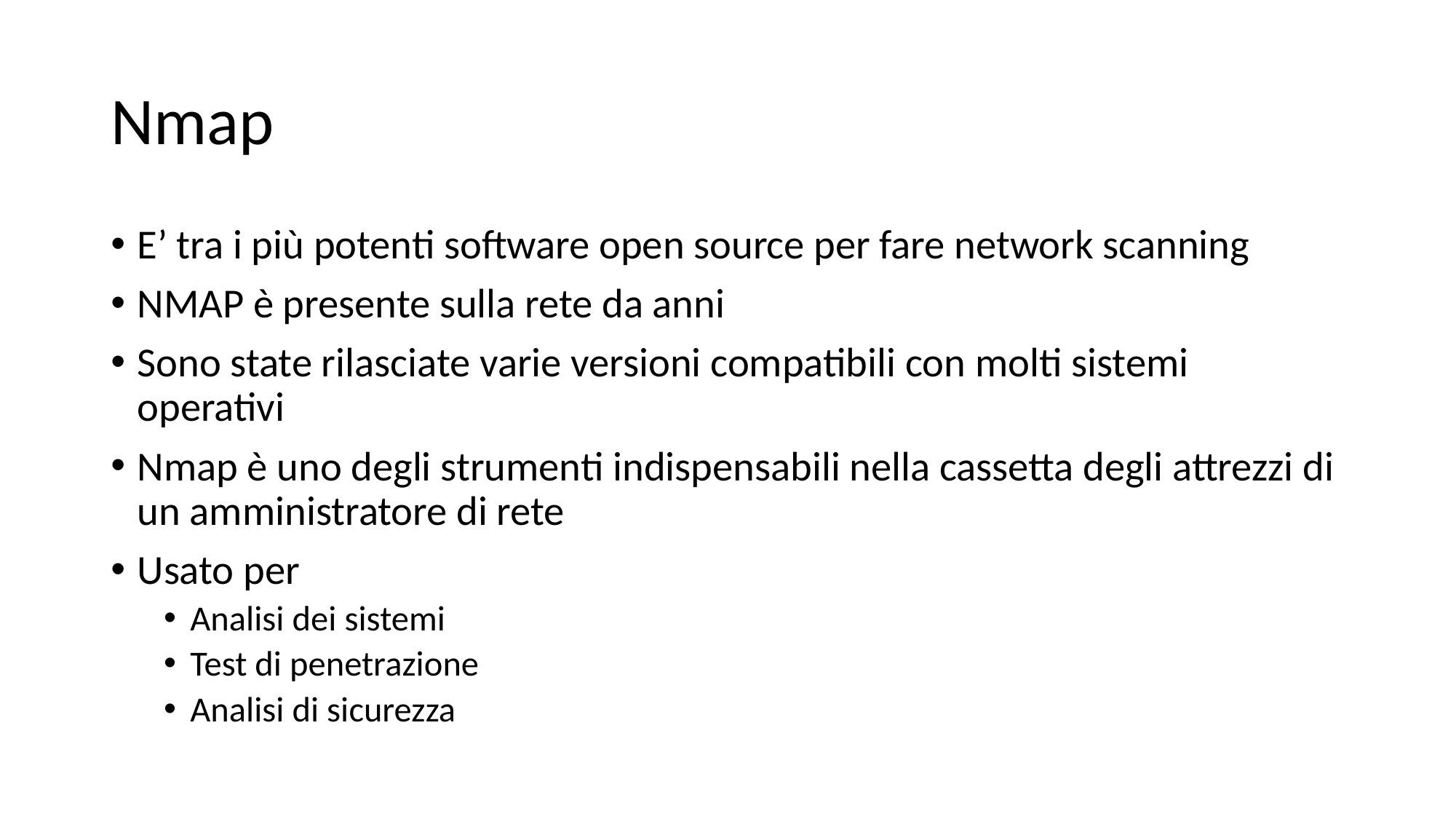

# Nmap
E’ tra i più potenti software open source per fare network scanning
NMAP è presente sulla rete da anni
Sono state rilasciate varie versioni compatibili con molti sistemi operativi
Nmap è uno degli strumenti indispensabili nella cassetta degli attrezzi di un amministratore di rete
Usato per
Analisi dei sistemi
Test di penetrazione
Analisi di sicurezza